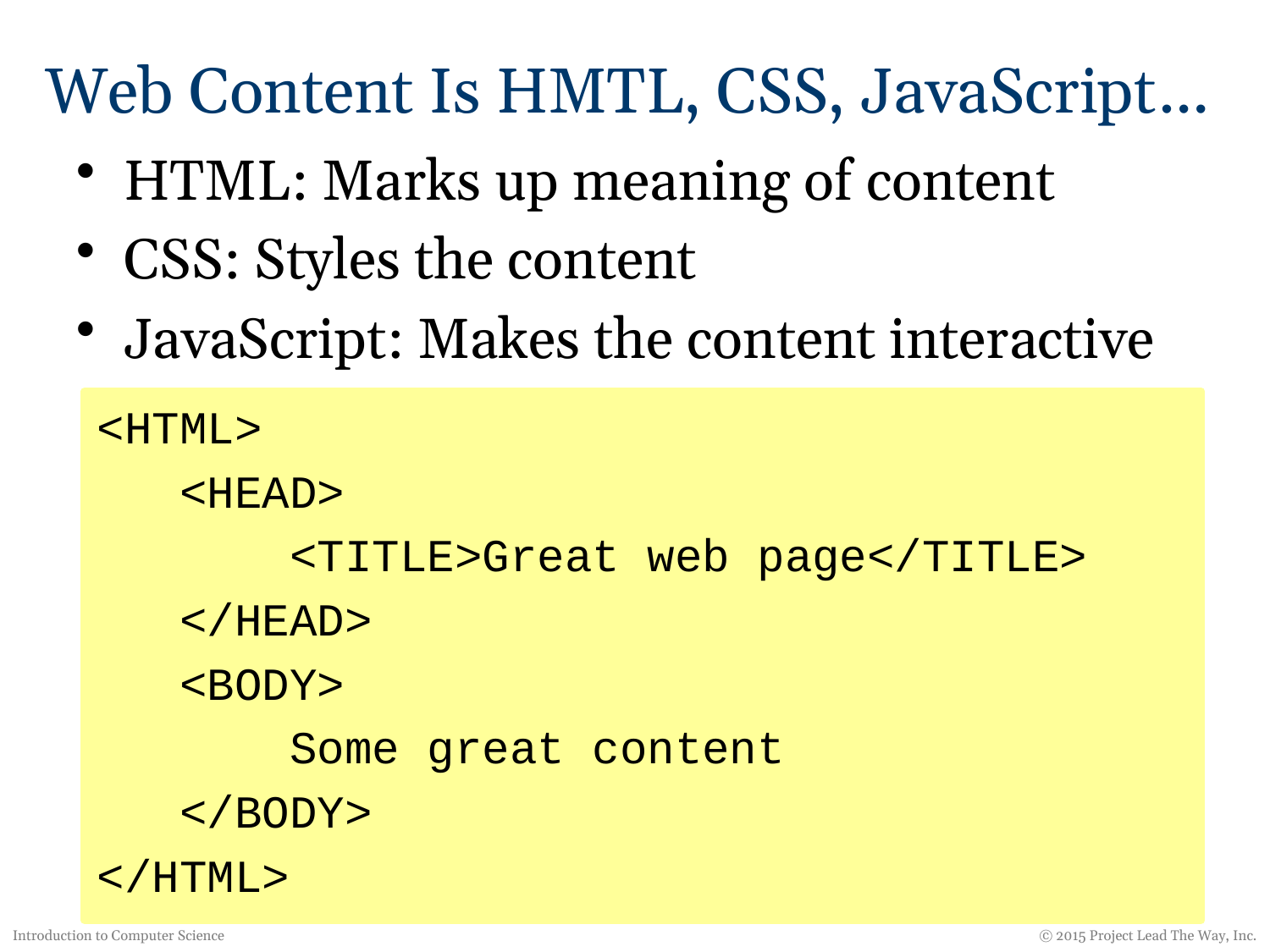

# Web Content Is HMTL, CSS, JavaScript…
HTML: Marks up meaning of content
CSS: Styles the content
JavaScript: Makes the content interactive

<HTML>
   <HEAD>
       <TITLE>Great web page</TITLE>
   </HEAD>
   <BODY>
       Some great content
   </BODY>
</HTML>